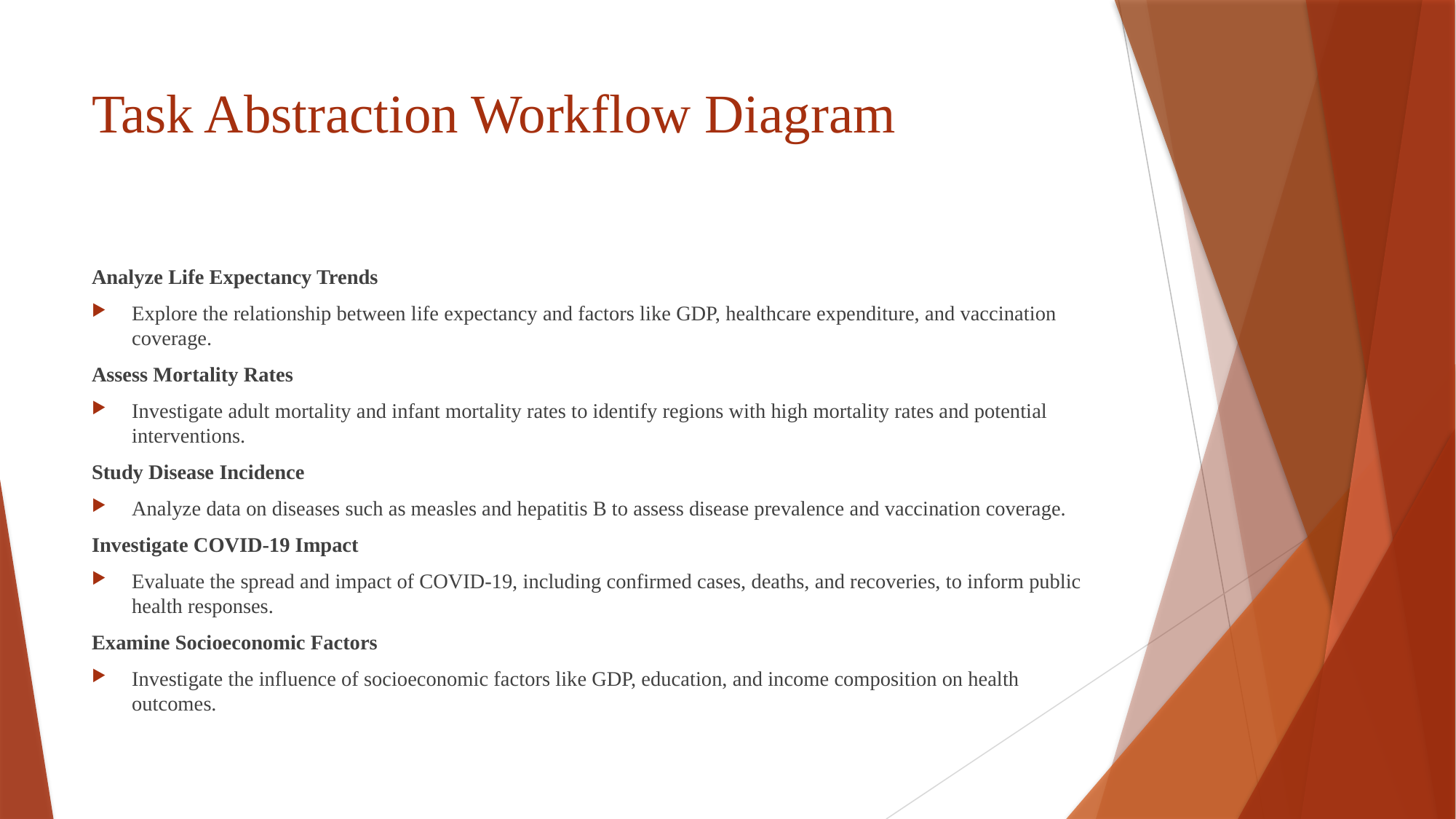

# Task Abstraction Workflow Diagram
Analyze Life Expectancy Trends
Explore the relationship between life expectancy and factors like GDP, healthcare expenditure, and vaccination coverage.
Assess Mortality Rates
Investigate adult mortality and infant mortality rates to identify regions with high mortality rates and potential interventions.
Study Disease Incidence
Analyze data on diseases such as measles and hepatitis B to assess disease prevalence and vaccination coverage.
Investigate COVID-19 Impact
Evaluate the spread and impact of COVID-19, including confirmed cases, deaths, and recoveries, to inform public health responses.
Examine Socioeconomic Factors
Investigate the influence of socioeconomic factors like GDP, education, and income composition on health outcomes.